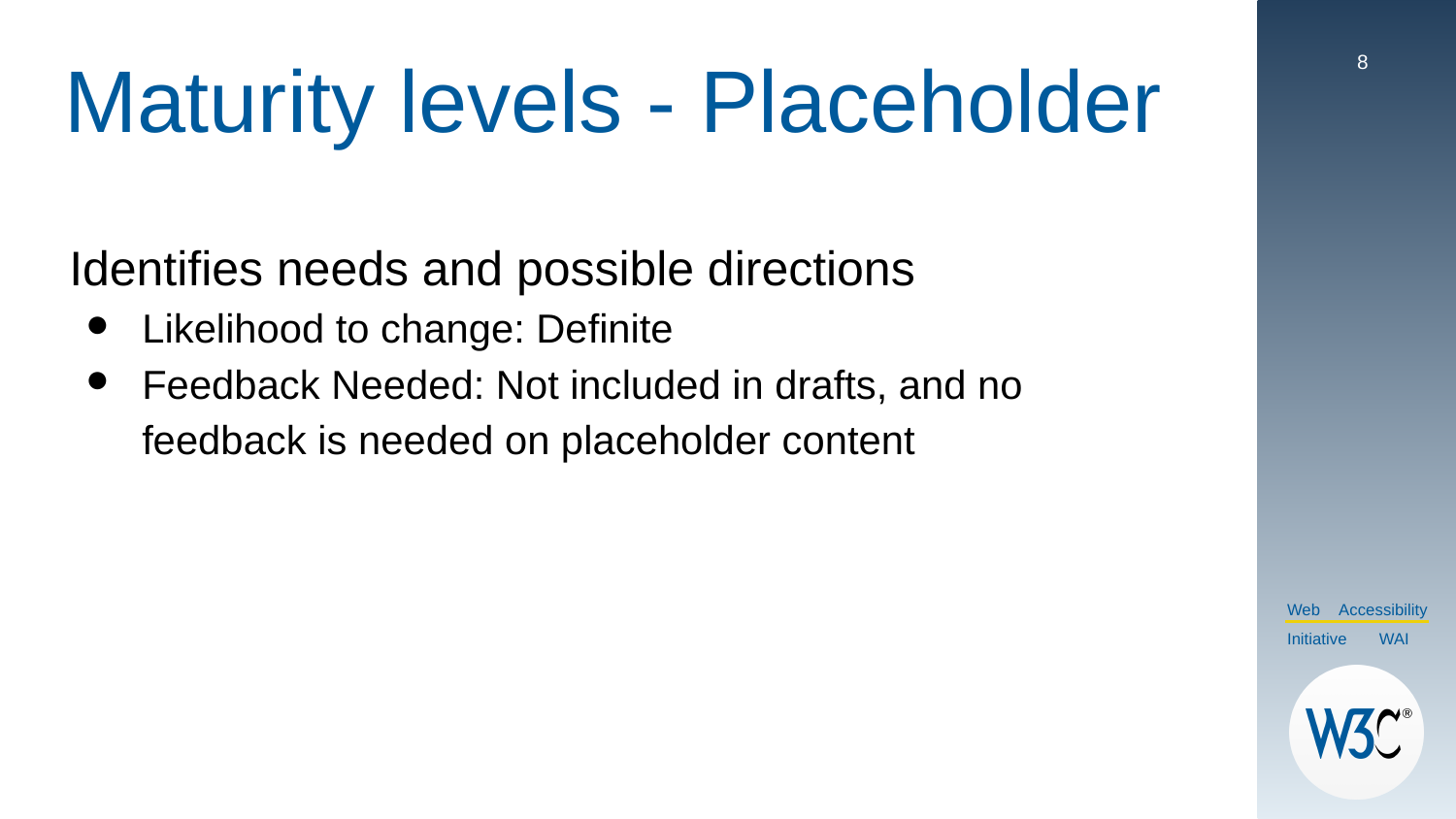

# Maturity levels - Placeholder
8
Identifies needs and possible directions
Likelihood to change: Definite
Feedback Needed: Not included in drafts, and no feedback is needed on placeholder content